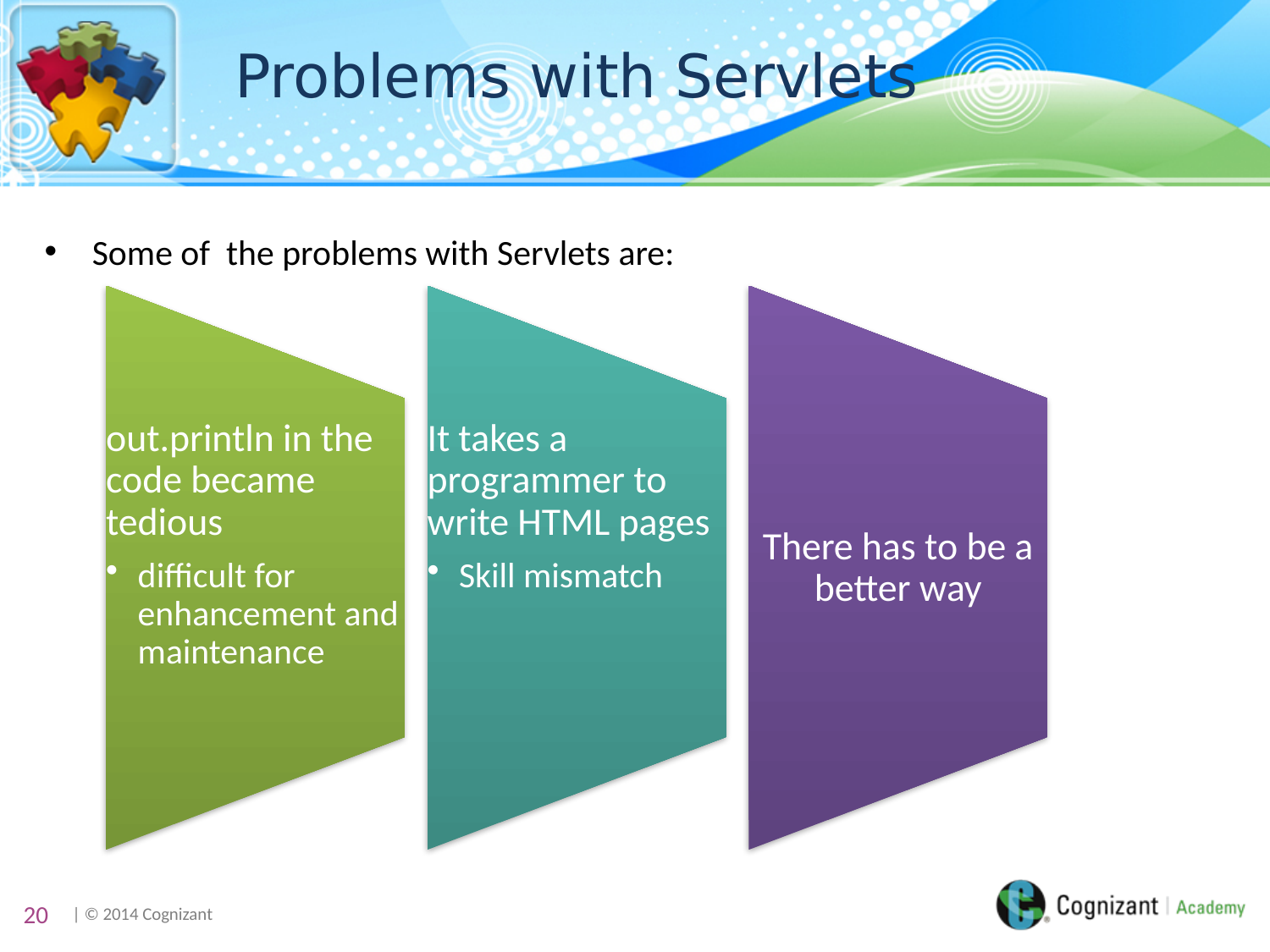

# Problems with Servlets
Some of  the problems with Servlets are:
out.println in the code became tedious
difficult for enhancement and maintenance
It takes a programmer to write HTML pages
Skill mismatch
There has to be a better way
20